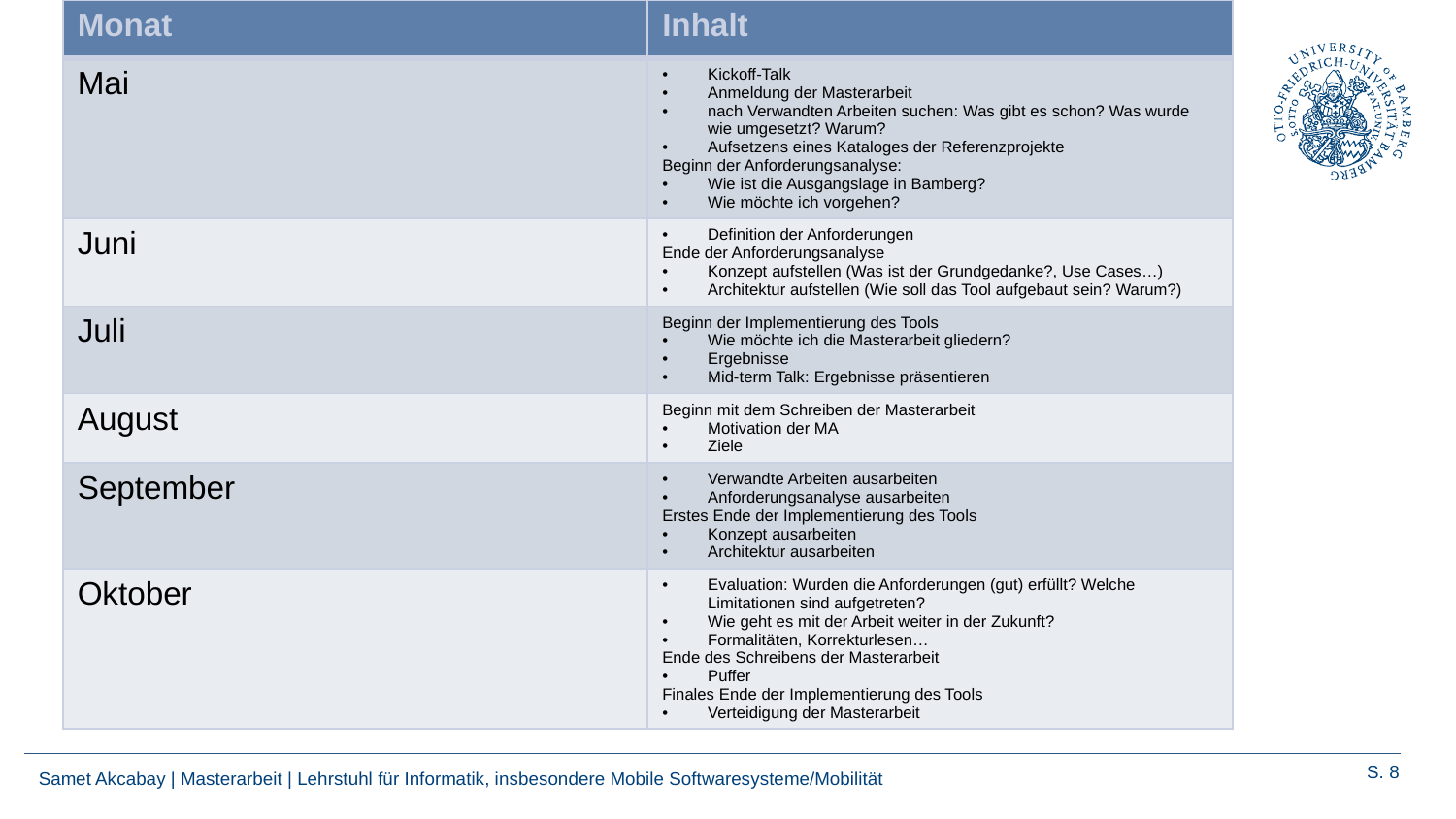

| Monat | Inhalt |
| --- | --- |
| Mai | Kickoff-Talk Anmeldung der Masterarbeit nach Verwandten Arbeiten suchen: Was gibt es schon? Was wurde wie umgesetzt? Warum? Aufsetzens eines Kataloges der Referenzprojekte Beginn der Anforderungsanalyse: Wie ist die Ausgangslage in Bamberg? Wie möchte ich vorgehen? |
| Juni | Definition der Anforderungen Ende der Anforderungsanalyse Konzept aufstellen (Was ist der Grundgedanke?, Use Cases…) Architektur aufstellen (Wie soll das Tool aufgebaut sein? Warum?) |
| Juli | Beginn der Implementierung des Tools Wie möchte ich die Masterarbeit gliedern? Ergebnisse Mid-term Talk: Ergebnisse präsentieren |
| August | Beginn mit dem Schreiben der Masterarbeit Motivation der MA Ziele |
| September | Verwandte Arbeiten ausarbeiten Anforderungsanalyse ausarbeiten Erstes Ende der Implementierung des Tools Konzept ausarbeiten Architektur ausarbeiten |
| Oktober | Evaluation: Wurden die Anforderungen (gut) erfüllt? Welche Limitationen sind aufgetreten? Wie geht es mit der Arbeit weiter in der Zukunft? Formalitäten, Korrekturlesen… Ende des Schreibens der Masterarbeit Puffer Finales Ende der Implementierung des Tools Verteidigung der Masterarbeit |
# Zeitplan